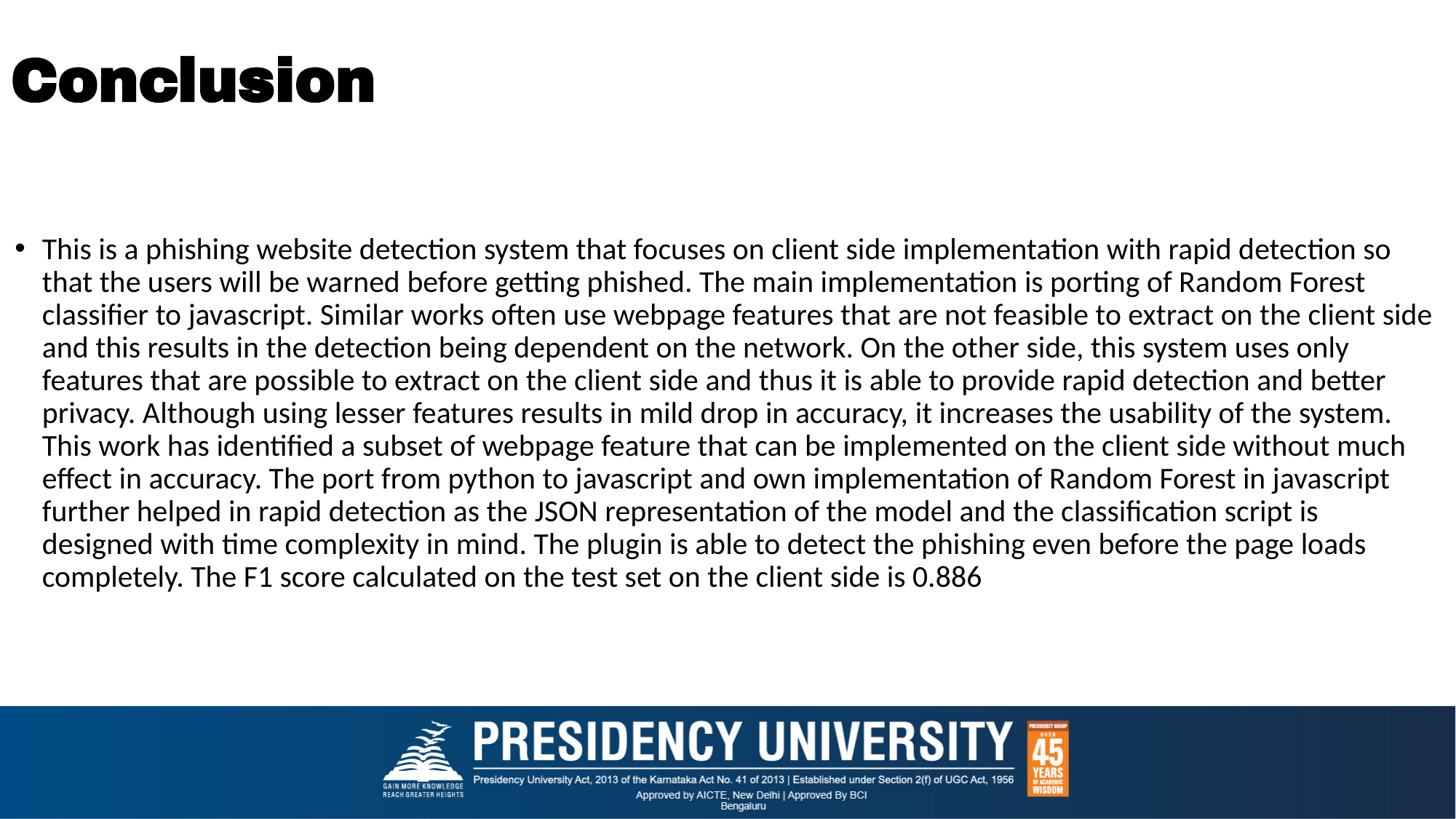

# Conclusion
This is a phishing website detection system that focuses on client side implementation with rapid detection so that the users will be warned before getting phished. The main implementation is porting of Random Forest classifier to javascript. Similar works often use webpage features that are not feasible to extract on the client side and this results in the detection being dependent on the network. On the other side, this system uses only features that are possible to extract on the client side and thus it is able to provide rapid detection and better privacy. Although using lesser features results in mild drop in accuracy, it increases the usability of the system. This work has identified a subset of webpage feature that can be implemented on the client side without much effect in accuracy. The port from python to javascript and own implementation of Random Forest in javascript further helped in rapid detection as the JSON representation of the model and the classification script is designed with time complexity in mind. The plugin is able to detect the phishing even before the page loads completely. The F1 score calculated on the test set on the client side is 0.886